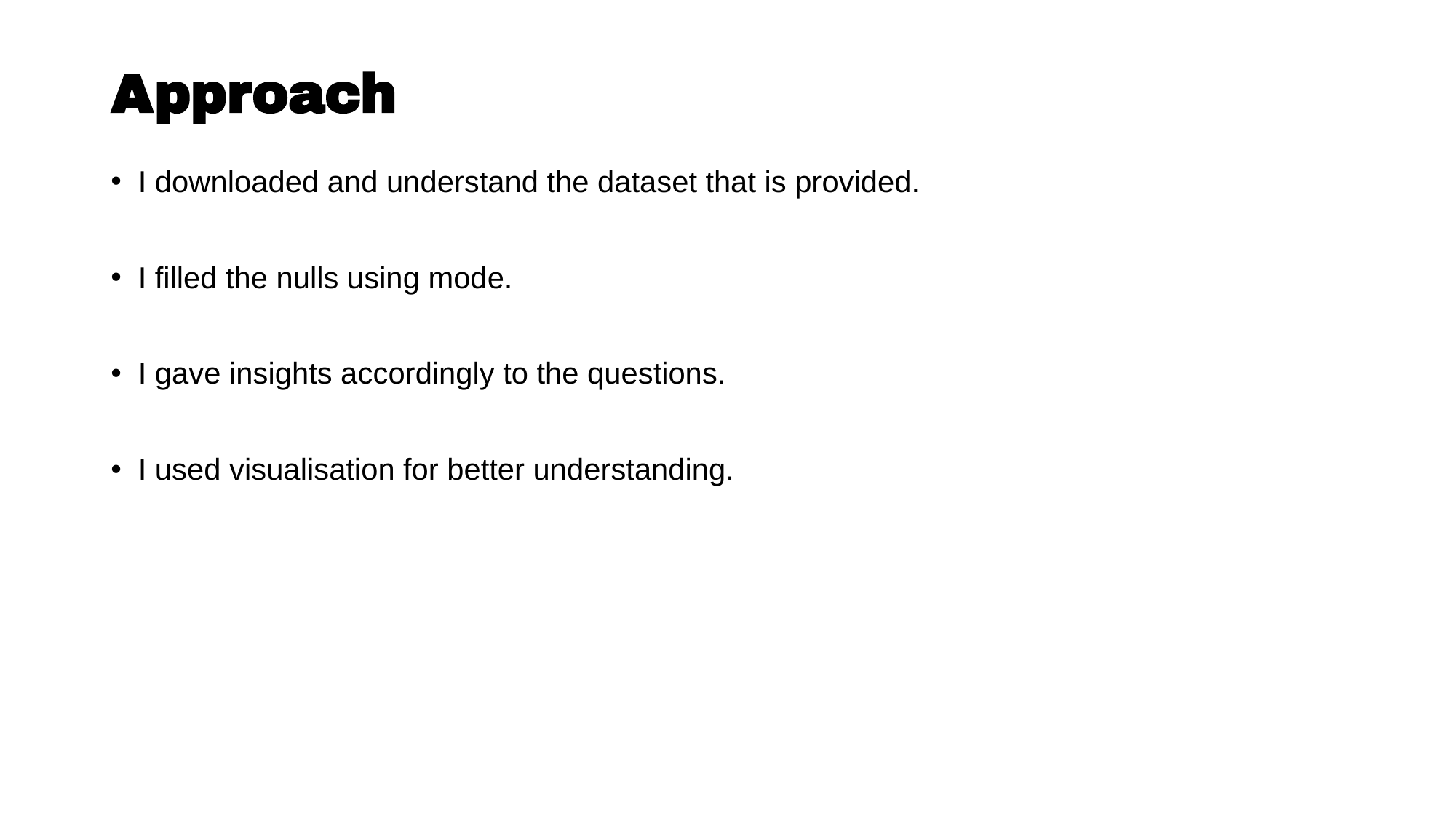

# Approach
I downloaded and understand the dataset that is provided.

I filled the nulls using mode.

I gave insights accordingly to the questions.

I used visualisation for better understanding.